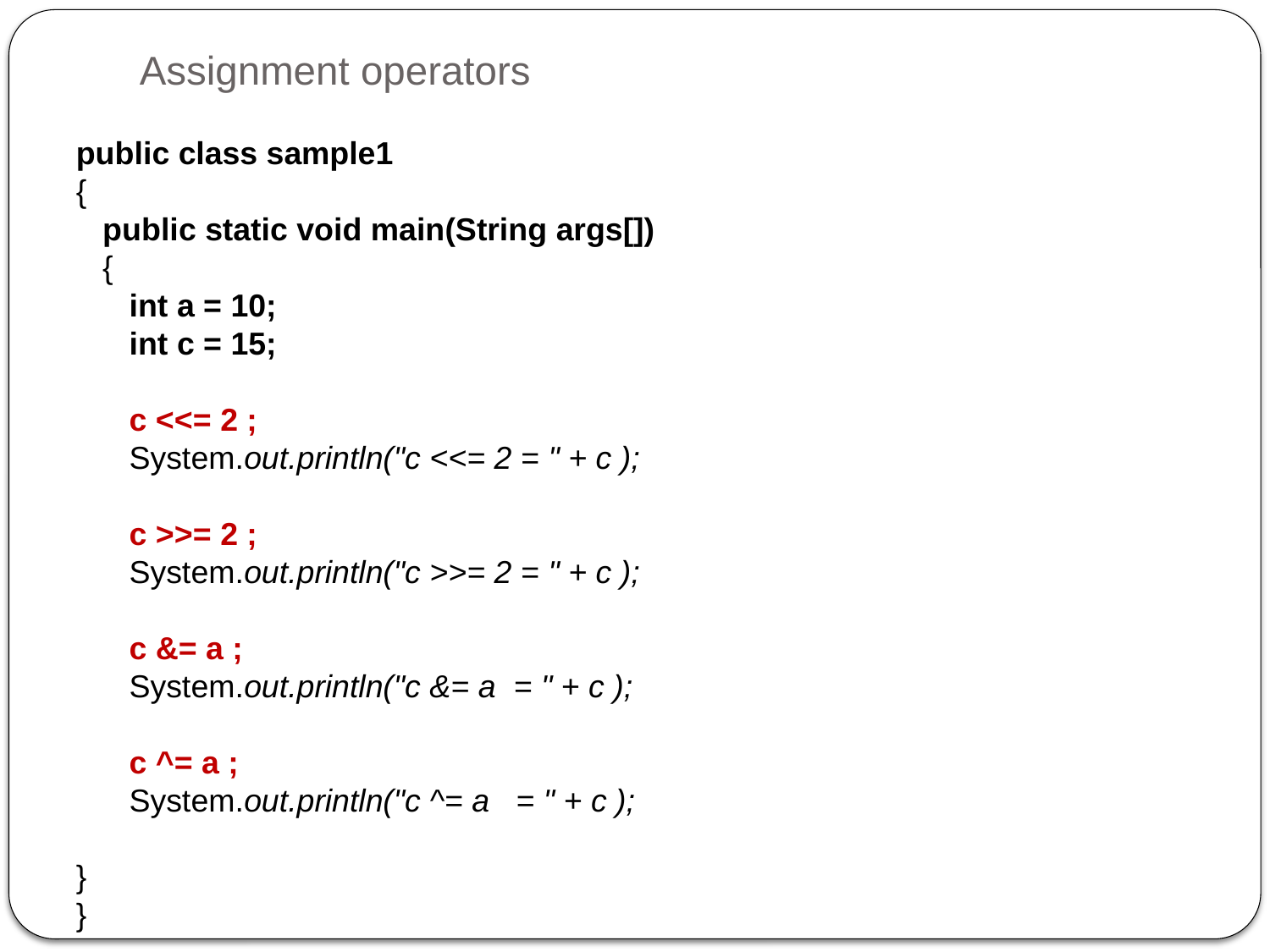

# Assignment operators
public class sample1
{
   public static void main(String args[])
   {
      int a = 10;
      int c = 15;

      c <<= 2 ;
      System.out.println("c <<= 2 = " + c );

      c >>= 2 ;
      System.out.println("c >>= 2 = " + c );

      c &= a ;
      System.out.println("c &= a  = " + c );

      c ^= a ;
      System.out.println("c ^= a   = " + c );

}
}